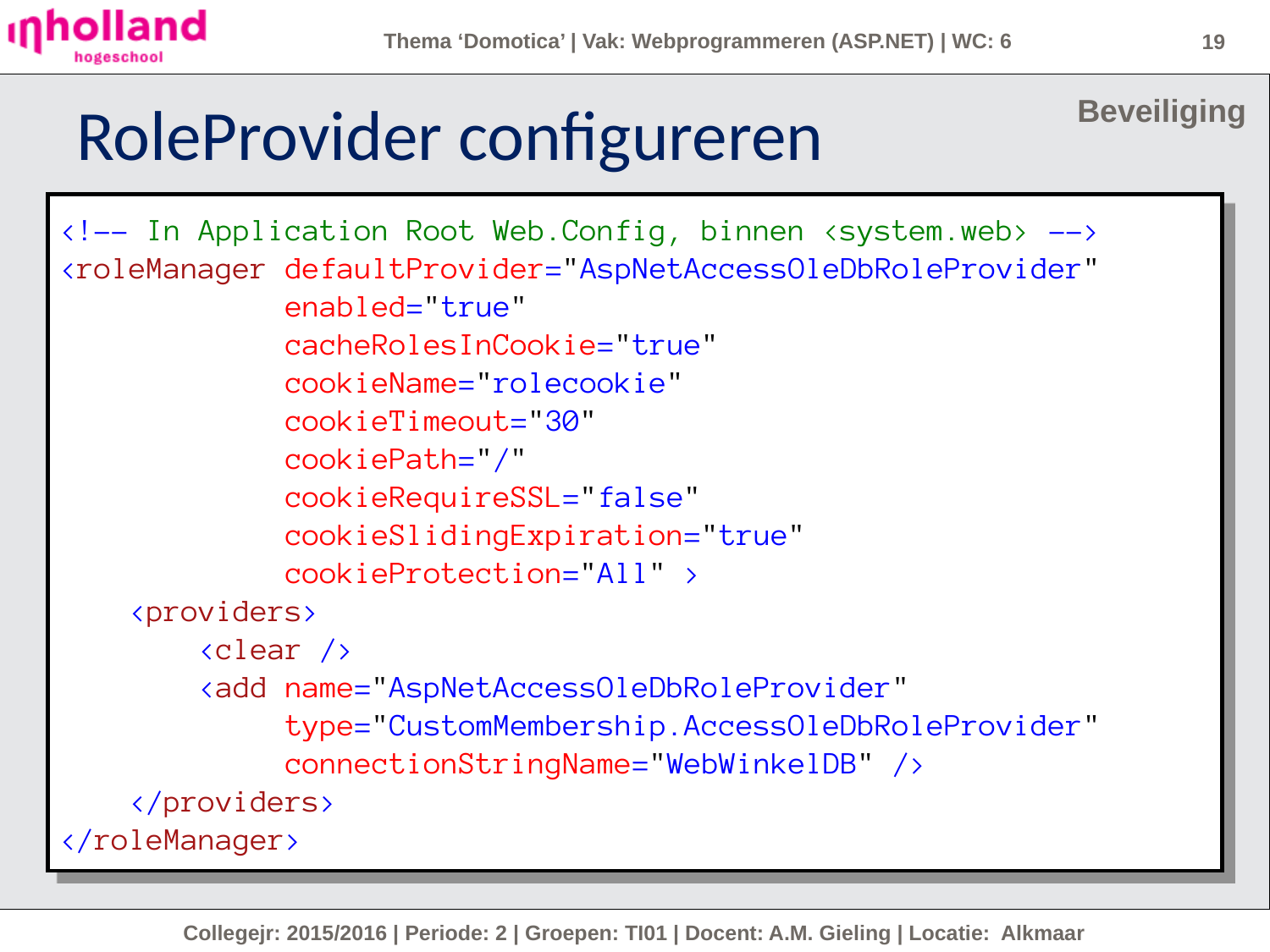

19
Beveiliging
# RoleProvider configureren
<!-- In Application Root Web.Config, binnen <system.web> -->
<roleManager defaultProvider="AspNetAccessOleDbRoleProvider"
             enabled="true"
             cacheRolesInCookie="true"
             cookieName="rolecookie"
             cookieTimeout="30"
             cookiePath="/"
             cookieRequireSSL="false"
             cookieSlidingExpiration="true"
             cookieProtection="All" >
    <providers>
        <clear />
        <add name="AspNetAccessOleDbRoleProvider"
             type="CustomMembership.AccessOleDbRoleProvider"
             connectionStringName="WebWinkelDB" />
    </providers>
</roleManager>